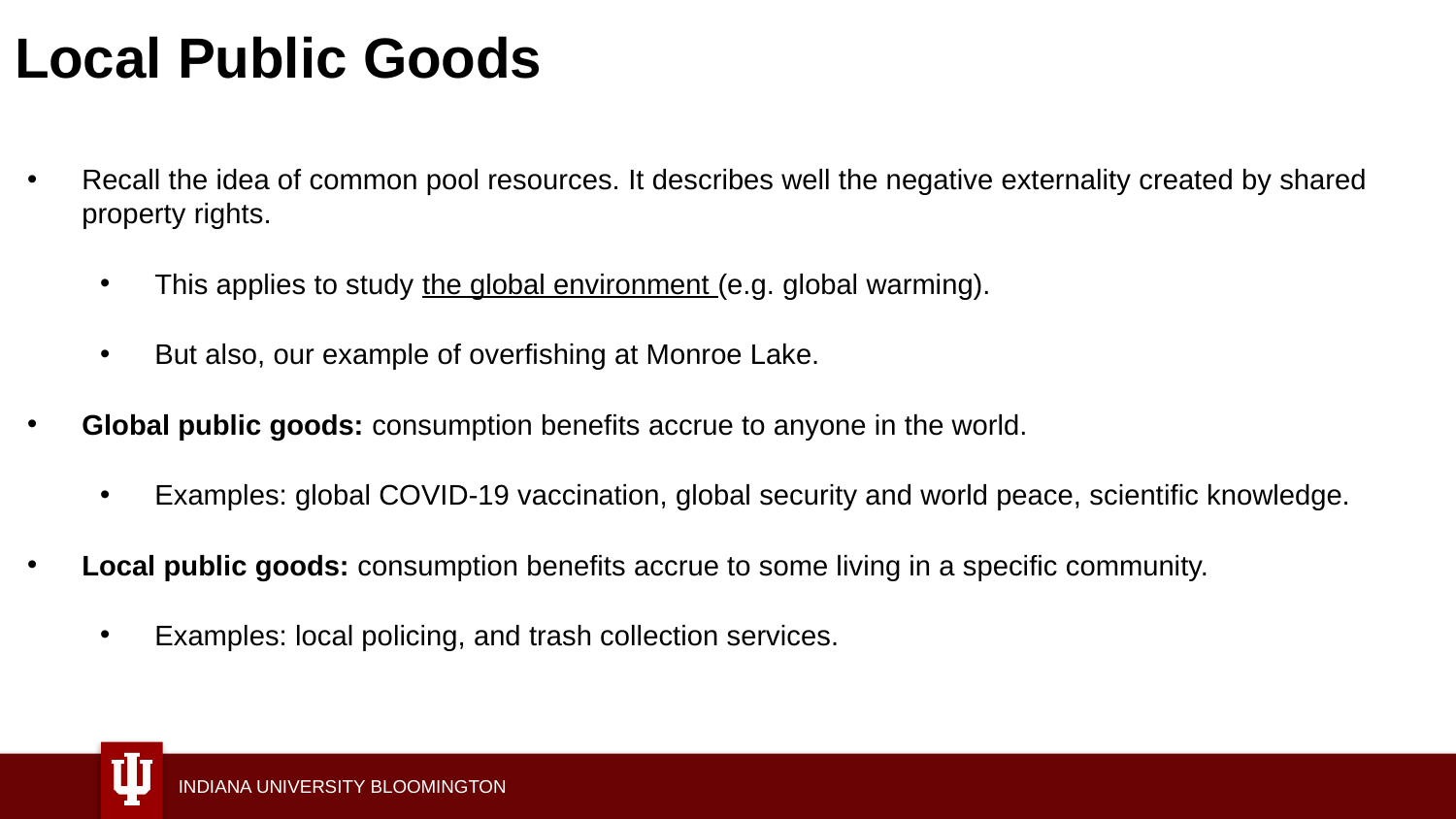

# Local Public Goods
Recall the idea of common pool resources. It describes well the negative externality created by shared property rights.
This applies to study the global environment (e.g. global warming).
But also, our example of overfishing at Monroe Lake.
Global public goods: consumption benefits accrue to anyone in the world.
Examples: global COVID-19 vaccination, global security and world peace, scientific knowledge.
Local public goods: consumption benefits accrue to some living in a specific community.
Examples: local policing, and trash collection services.